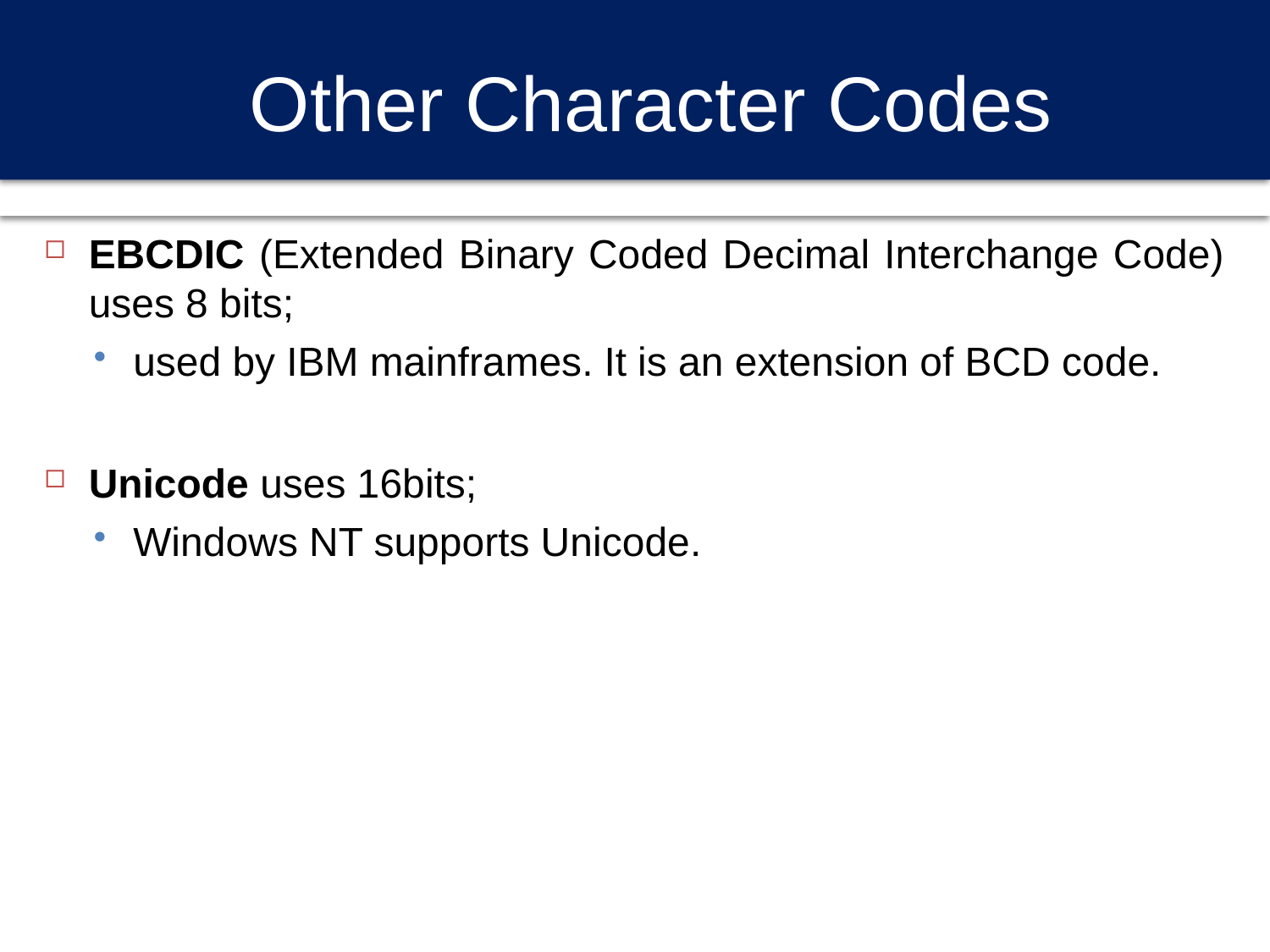

# Other Character Codes
EBCDIC (Extended Binary Coded Decimal Interchange Code) uses 8 bits;
used by IBM mainframes. It is an extension of BCD code.

Unicode uses 16bits;
Windows NT supports Unicode.